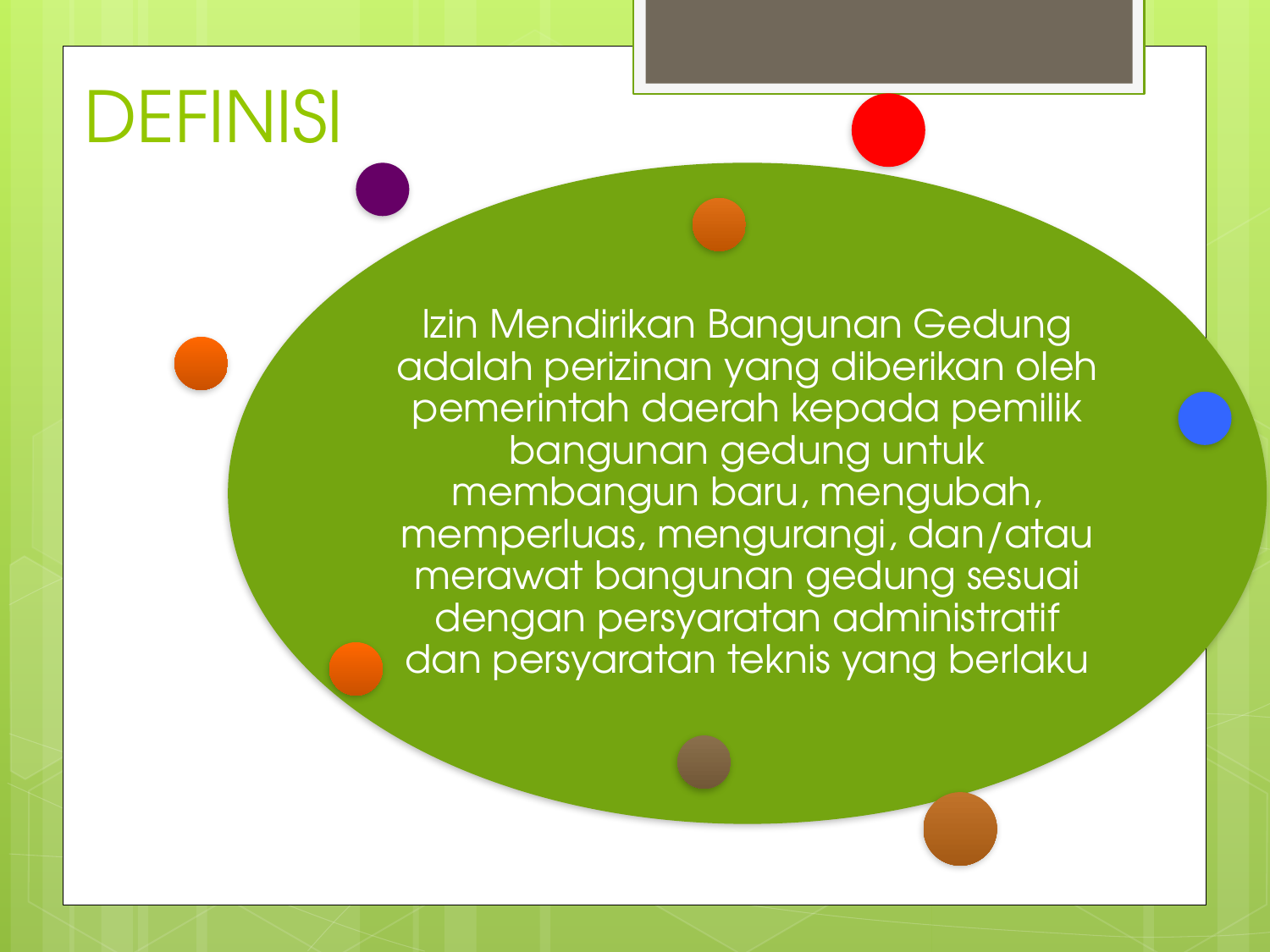

# DEFINISI
Izin Mendirikan Bangunan Gedung adalah perizinan yang diberikan oleh pemerintah daerah kepada pemilik bangunan gedung untuk membangun baru, mengubah, memperluas, mengurangi, dan/atau merawat bangunan gedung sesuai dengan persyaratan administratif dan persyaratan teknis yang berlaku